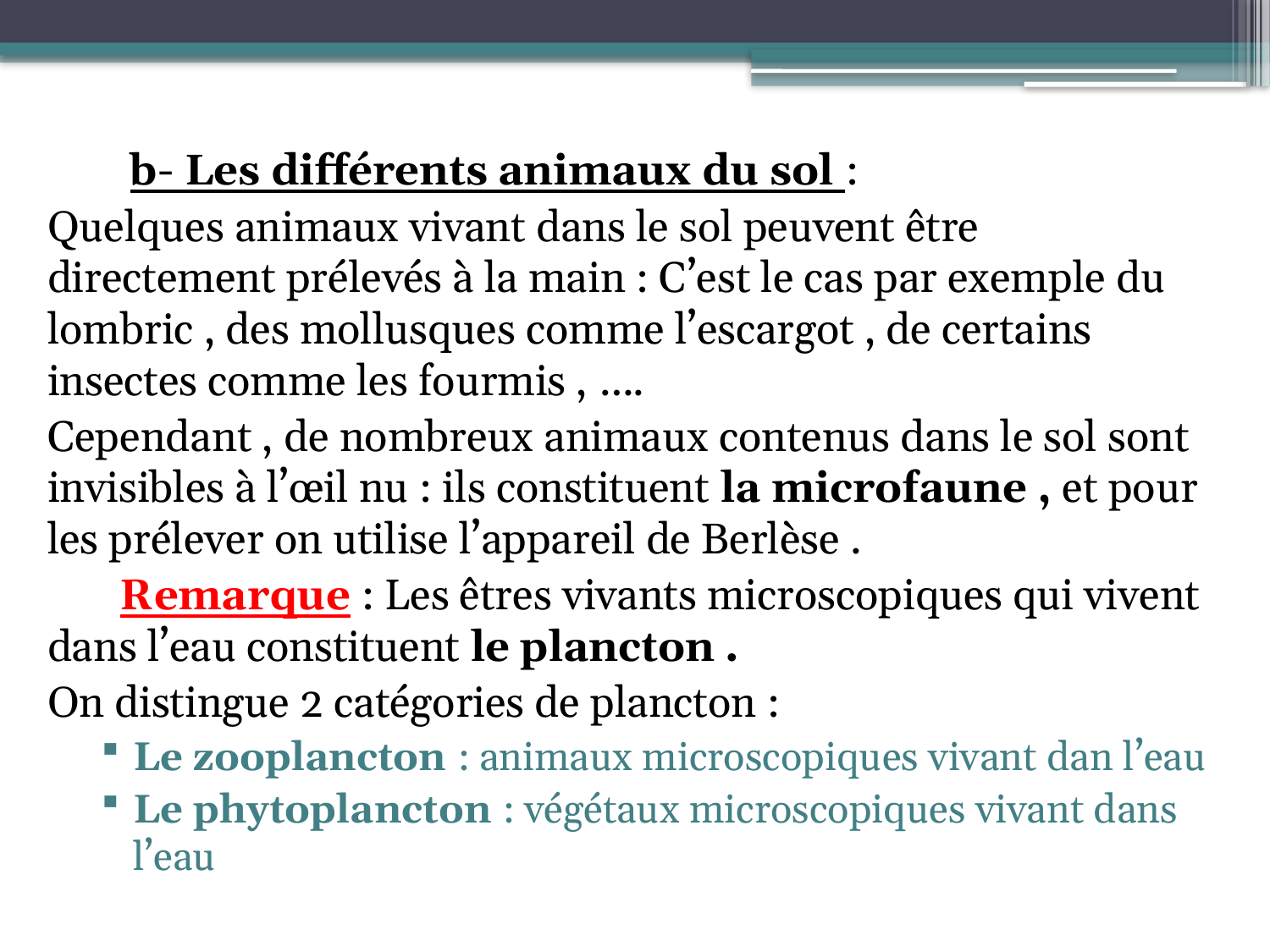

#
        b- Les différents animaux du sol :
Quelques animaux vivant dans le sol peuvent être directement prélevés à la main : C’est le cas par exemple du lombric , des mollusques comme l’escargot , de certains insectes comme les fourmis , ….
Cependant , de nombreux animaux contenus dans le sol sont invisibles à l’œil nu : ils constituent la microfaune , et pour les prélever on utilise l’appareil de Berlèse .
       Remarque : Les êtres vivants microscopiques qui vivent dans l’eau constituent le plancton .
On distingue 2 catégories de plancton :
Le zooplancton : animaux microscopiques vivant dan l’eau
Le phytoplancton : végétaux microscopiques vivant dans l’eau